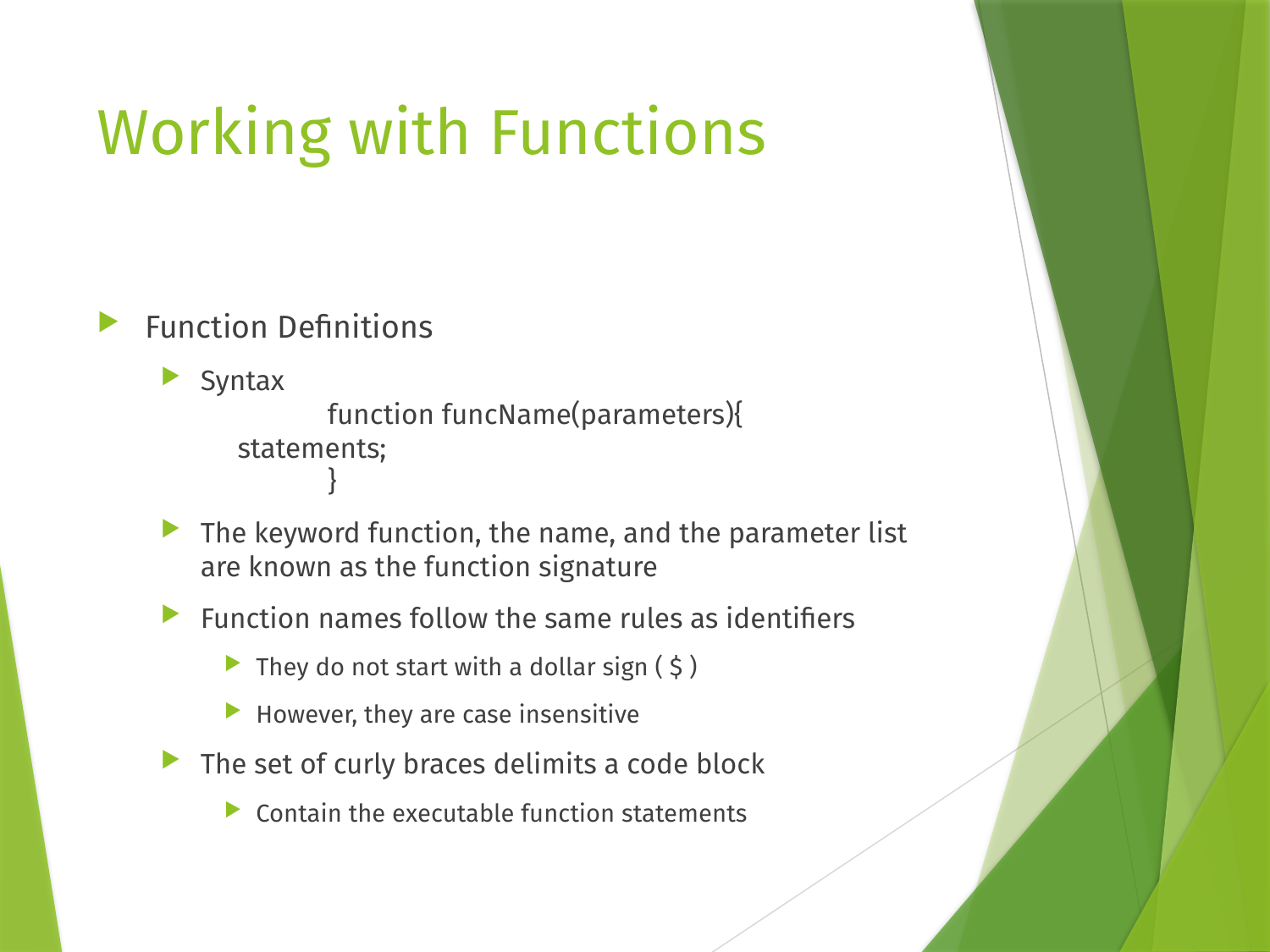

# Working with Functions
Function Definitions
Syntax
	function funcName(parameters){
     statements;
	}
The keyword function, the name, and the parameter list are known as the function signature
Function names follow the same rules as identifiers
They do not start with a dollar sign ( $ )
However, they are case insensitive
The set of curly braces delimits a code block
Contain the executable function statements